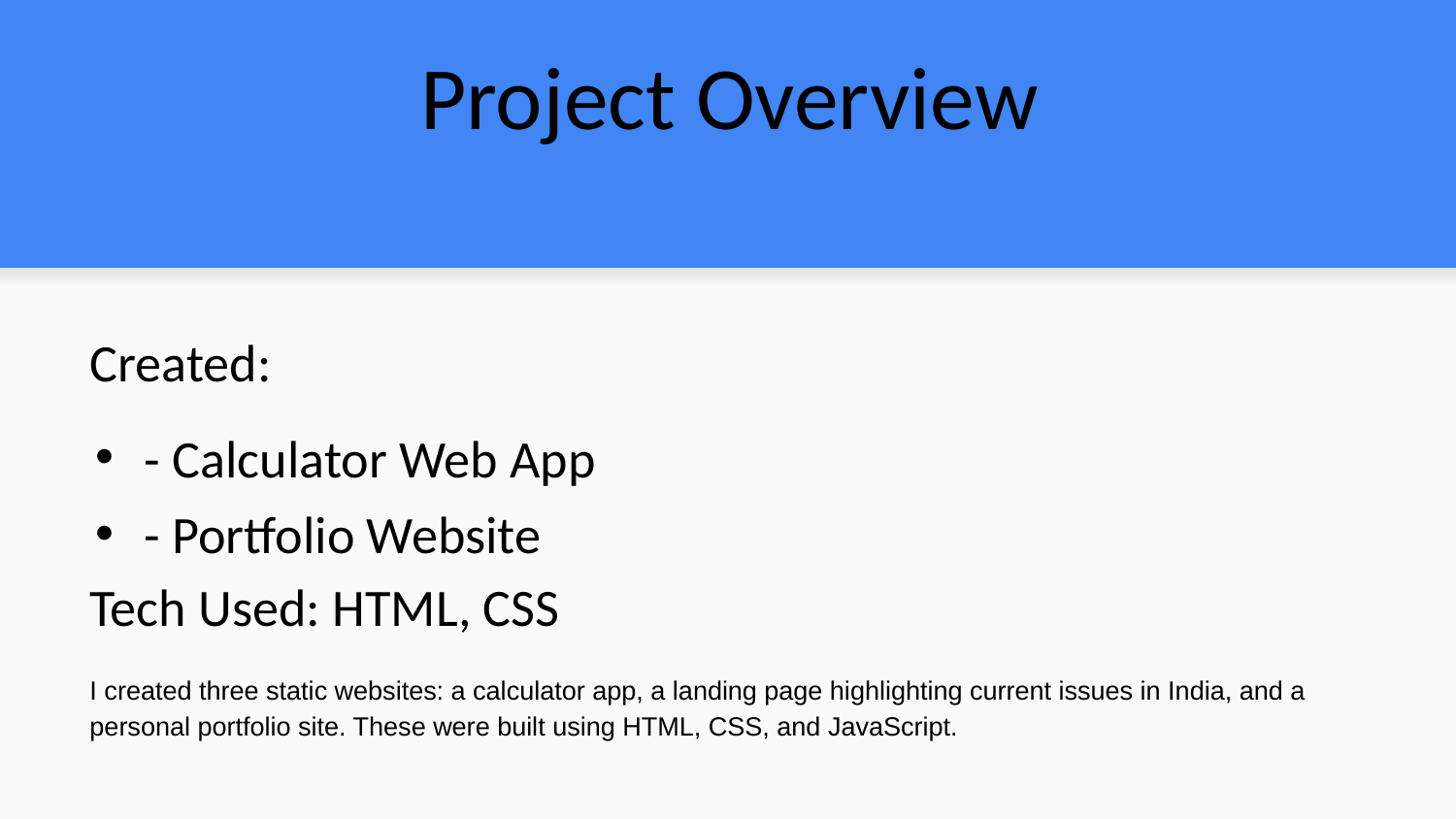

# Project Overview

Created:
- Calculator Web App
- Portfolio Website
Tech Used: HTML, CSS
I created three static websites: a calculator app, a landing page highlighting current issues in India, and a personal portfolio site. These were built using HTML, CSS, and JavaScript.